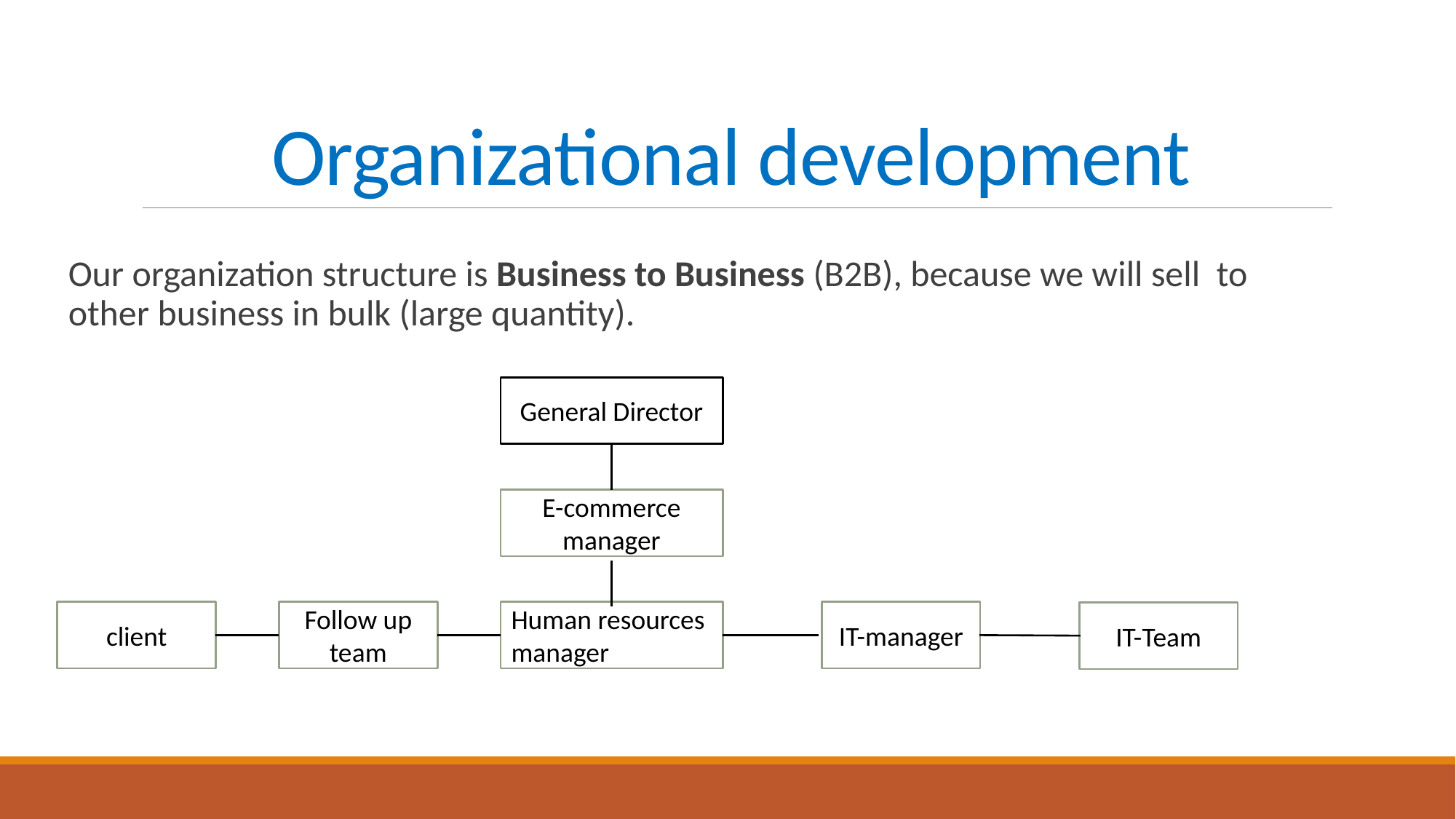

# Organizational development
Our organization structure is Business to Business (B2B), because we will sell  to other business in bulk (large quantity).
General Director
E-commerce manager
client
Follow up team
IT-manager
Human resources manager
IT-Team